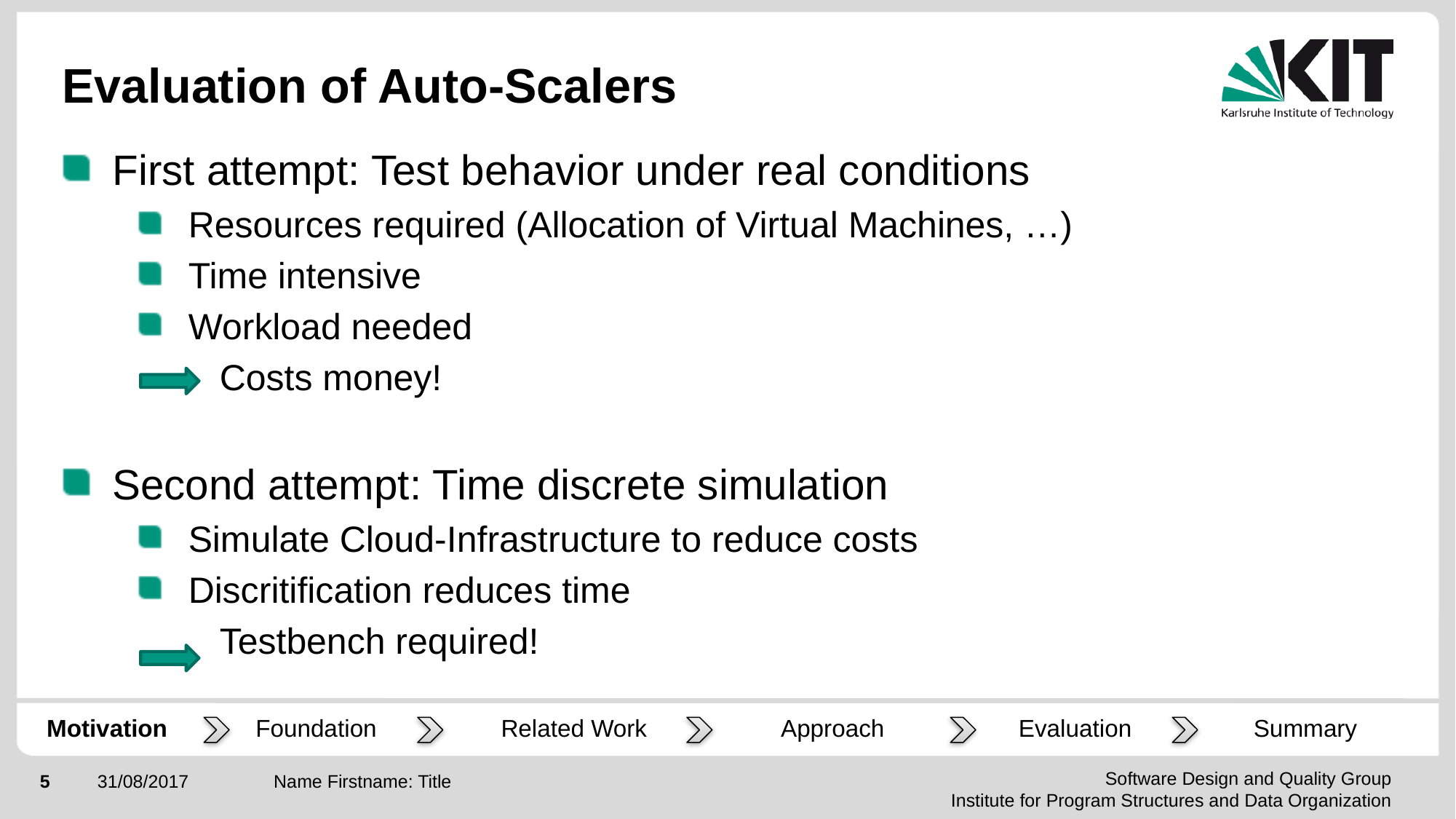

# Evaluation of Auto-Scalers
First attempt: Test behavior under real conditions
Resources required (Allocation of Virtual Machines, …)
Time intensive
Workload needed
        Costs money!

Second attempt: Time discrete simulation
Simulate Cloud-Infrastructure to reduce costs
Discritification reduces time
        Testbench required!

Motivation
Summary
Foundation
Related Work
Approach
Evaluation